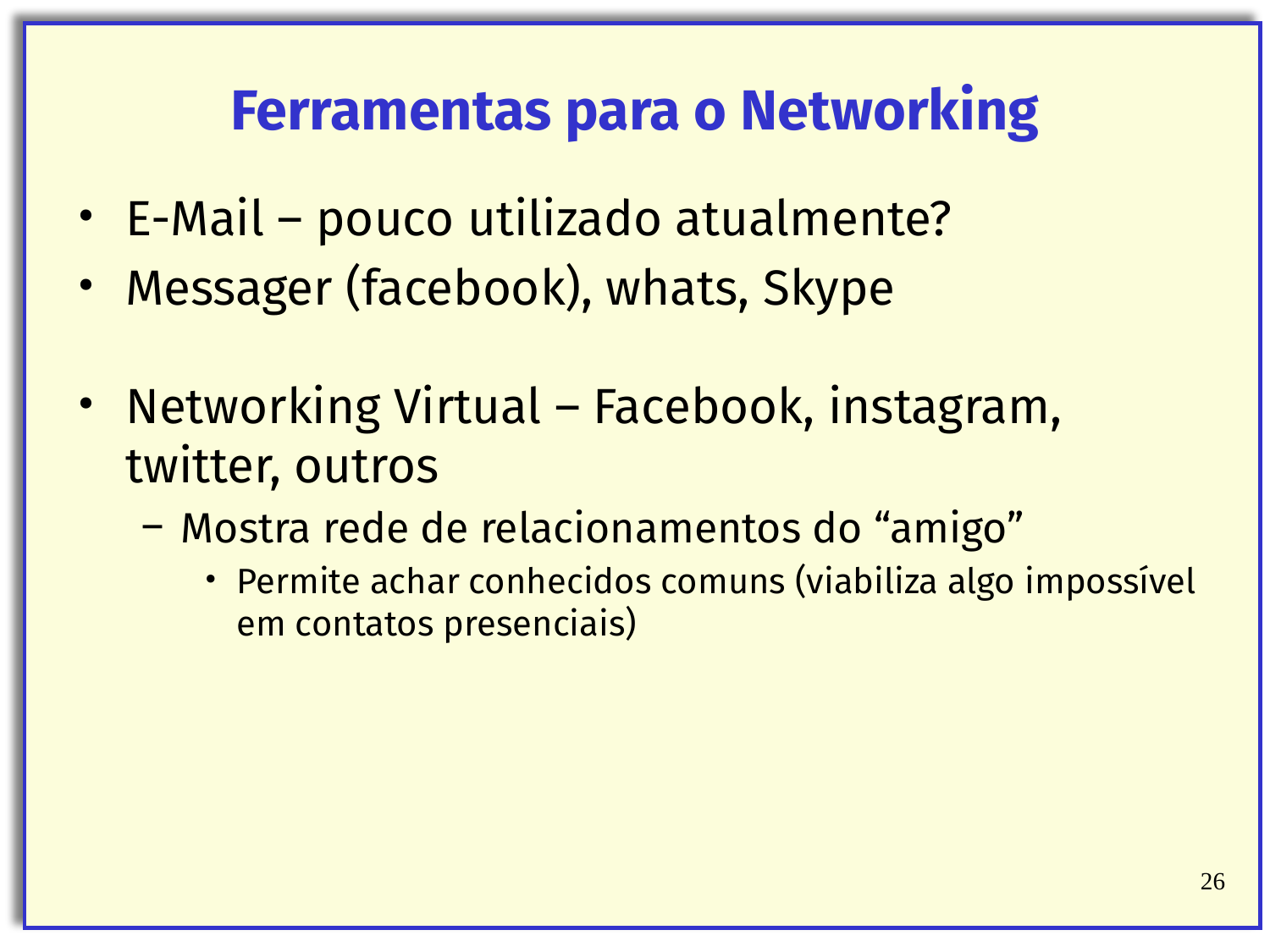

# Ferramentas para o Networking
E-Mail – pouco utilizado atualmente?
Messager (facebook), whats, Skype

Networking Virtual – Facebook, instagram, twitter, outros
Mostra rede de relacionamentos do “amigo”
Permite achar conhecidos comuns (viabiliza algo impossível em contatos presenciais)
26